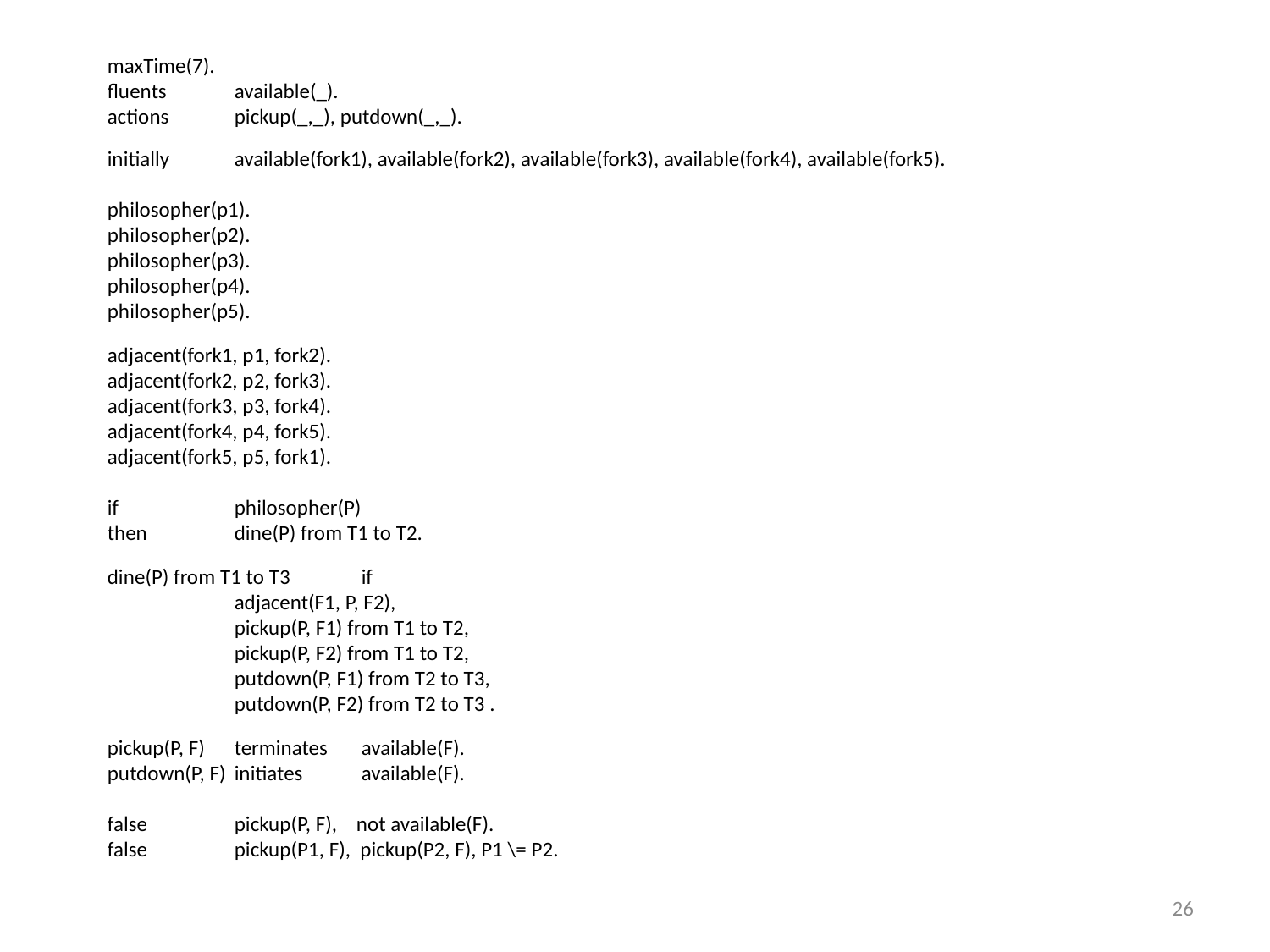

maxTime(7).
fluents 	available(_).
actions  	pickup(_,_), putdown(_,_).

initially	available(fork1), available(fork2), available(fork3), available(fork4), available(fork5).

philosopher(p1).
philosopher(p2).
philosopher(p3).
philosopher(p4).
philosopher(p5).

adjacent(fork1, p1, fork2).
adjacent(fork2, p2, fork3).
adjacent(fork3, p3, fork4).
adjacent(fork4, p4, fork5).
adjacent(fork5, p5, fork1).

if 	philosopher(P)
then 	dine(P) from T1 to T2.

dine(P) from T1 to T3	if
	adjacent(F1, P, F2),
	pickup(P, F1) from T1 to T2,
	pickup(P, F2) from T1 to T2,
	putdown(P, F1) from T2 to T3,
	putdown(P, F2) from T2 to T3 .

pickup(P, F) 	terminates 	available(F).
putdown(P, F) 	initiates 	available(F).

false  	pickup(P, F),    not available(F).
false  	pickup(P1, F),  pickup(P2, F), P1 \= P2.
26